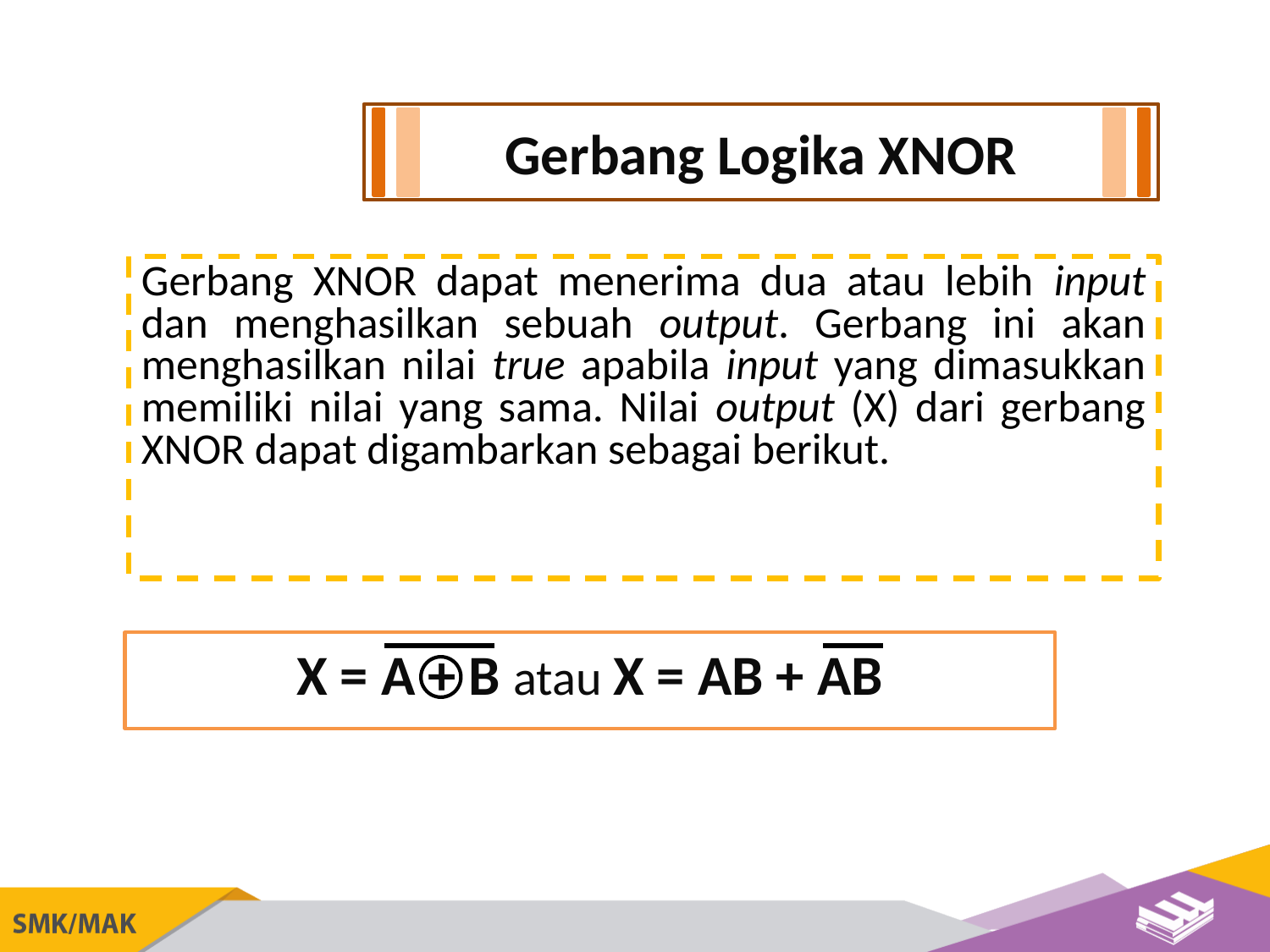

Gerbang Logika XNOR

Gerbang XNOR dapat menerima dua atau lebih input dan menghasilkan sebuah output. Gerbang ini akan menghasilkan nilai true apabila input yang dimasukkan memiliki nilai yang sama. Nilai output (X) dari gerbang XNOR dapat digambarkan sebagai berikut.
X = A + B atau X = AB + AB